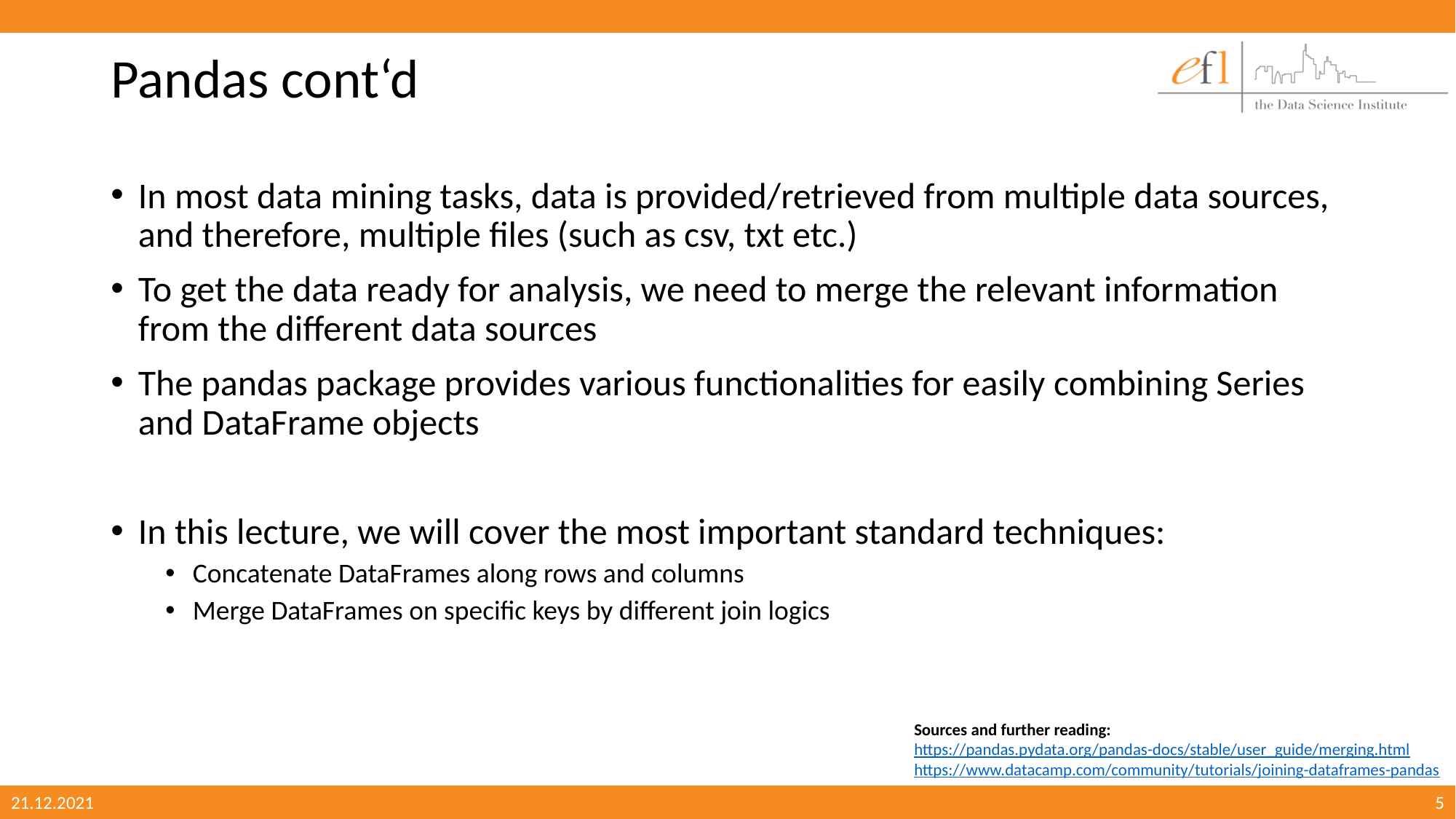

# Pandas cont‘d
In most data mining tasks, data is provided/retrieved from multiple data sources, and therefore, multiple files (such as csv, txt etc.)
To get the data ready for analysis, we need to merge the relevant information from the different data sources
The pandas package provides various functionalities for easily combining Series and DataFrame objects

In this lecture, we will cover the most important standard techniques:
Concatenate DataFrames along rows and columns
Merge DataFrames on specific keys by different join logics
Sources and further reading:
https://pandas.pydata.org/pandas-docs/stable/user_guide/merging.html
https://www.datacamp.com/community/tutorials/joining-dataframes-pandas
21.12.2021
5